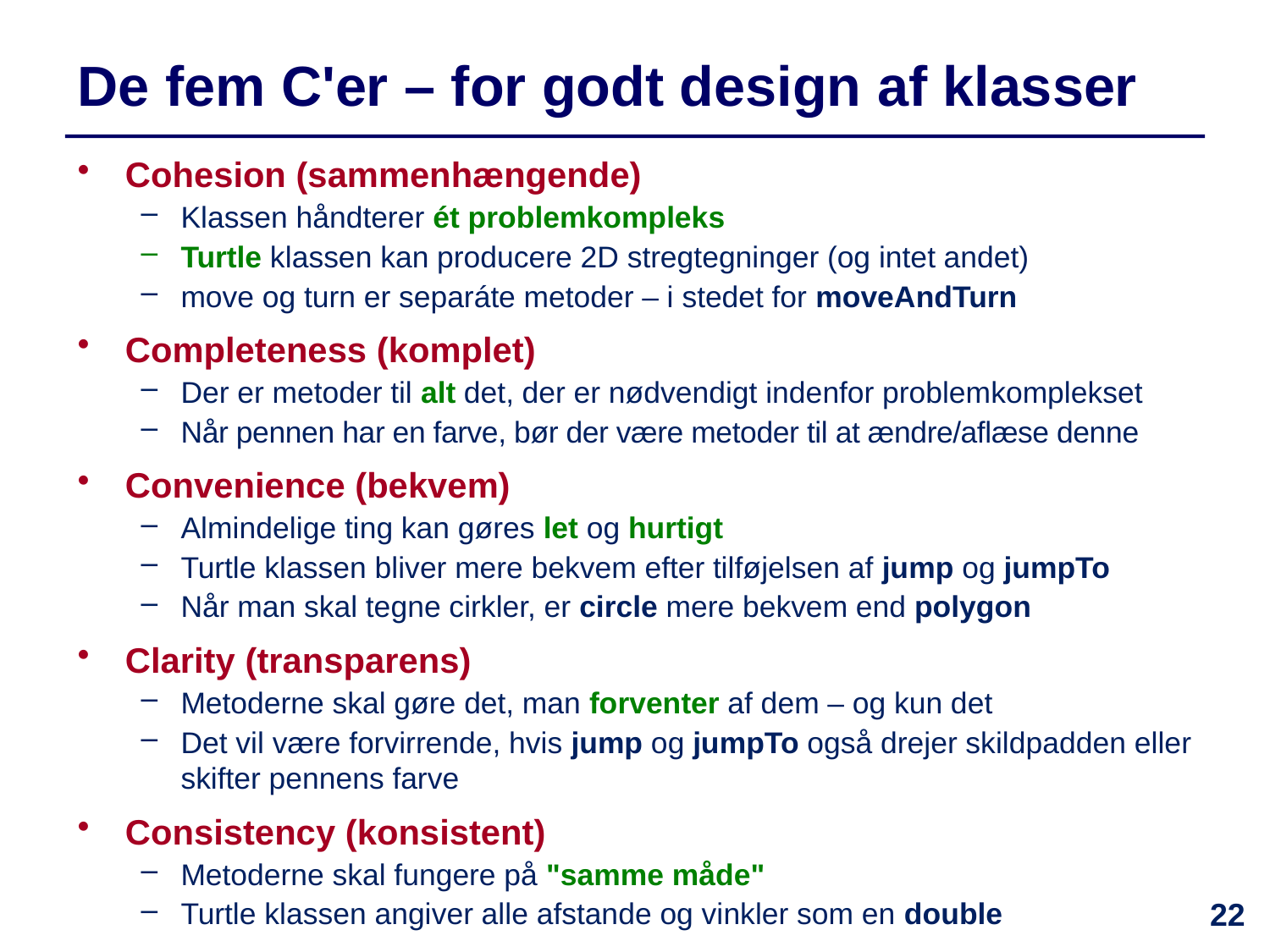

# De fem C'er – for godt design af klasser
Cohesion (sammenhængende)
Klassen håndterer ét problemkompleks
Turtle klassen kan producere 2D stregtegninger (og intet andet)
move og turn er separáte metoder – i stedet for moveAndTurn
Completeness (komplet)
Der er metoder til alt det, der er nødvendigt indenfor problemkomplekset
Når pennen har en farve, bør der være metoder til at ændre/aflæse denne
Convenience (bekvem)
Almindelige ting kan gøres let og hurtigt
Turtle klassen bliver mere bekvem efter tilføjelsen af jump og jumpTo
Når man skal tegne cirkler, er circle mere bekvem end polygon
Clarity (transparens)
Metoderne skal gøre det, man forventer af dem – og kun det
Det vil være forvirrende, hvis jump og jumpTo også drejer skildpadden eller skifter pennens farve
Consistency (konsistent)
Metoderne skal fungere på "samme måde"
Turtle klassen angiver alle afstande og vinkler som en double

22